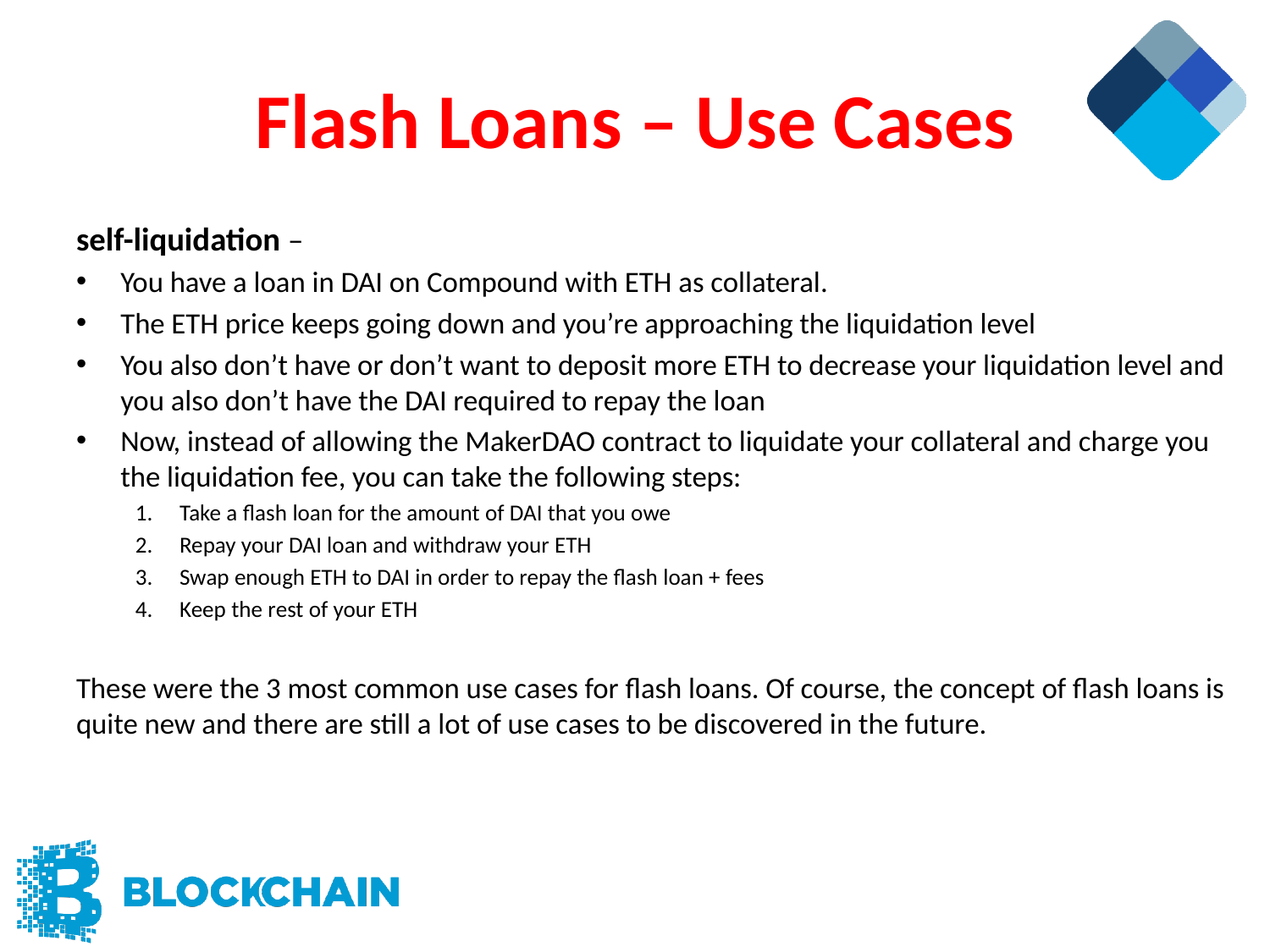

# Flash Loans – Use Cases
self-liquidation –
You have a loan in DAI on Compound with ETH as collateral.
The ETH price keeps going down and you’re approaching the liquidation level
You also don’t have or don’t want to deposit more ETH to decrease your liquidation level and you also don’t have the DAI required to repay the loan
Now, instead of allowing the MakerDAO contract to liquidate your collateral and charge you the liquidation fee, you can take the following steps:
Take a flash loan for the amount of DAI that you owe
Repay your DAI loan and withdraw your ETH
Swap enough ETH to DAI in order to repay the flash loan + fees
Keep the rest of your ETH

These were the 3 most common use cases for flash loans. Of course, the concept of flash loans is quite new and there are still a lot of use cases to be discovered in the future.